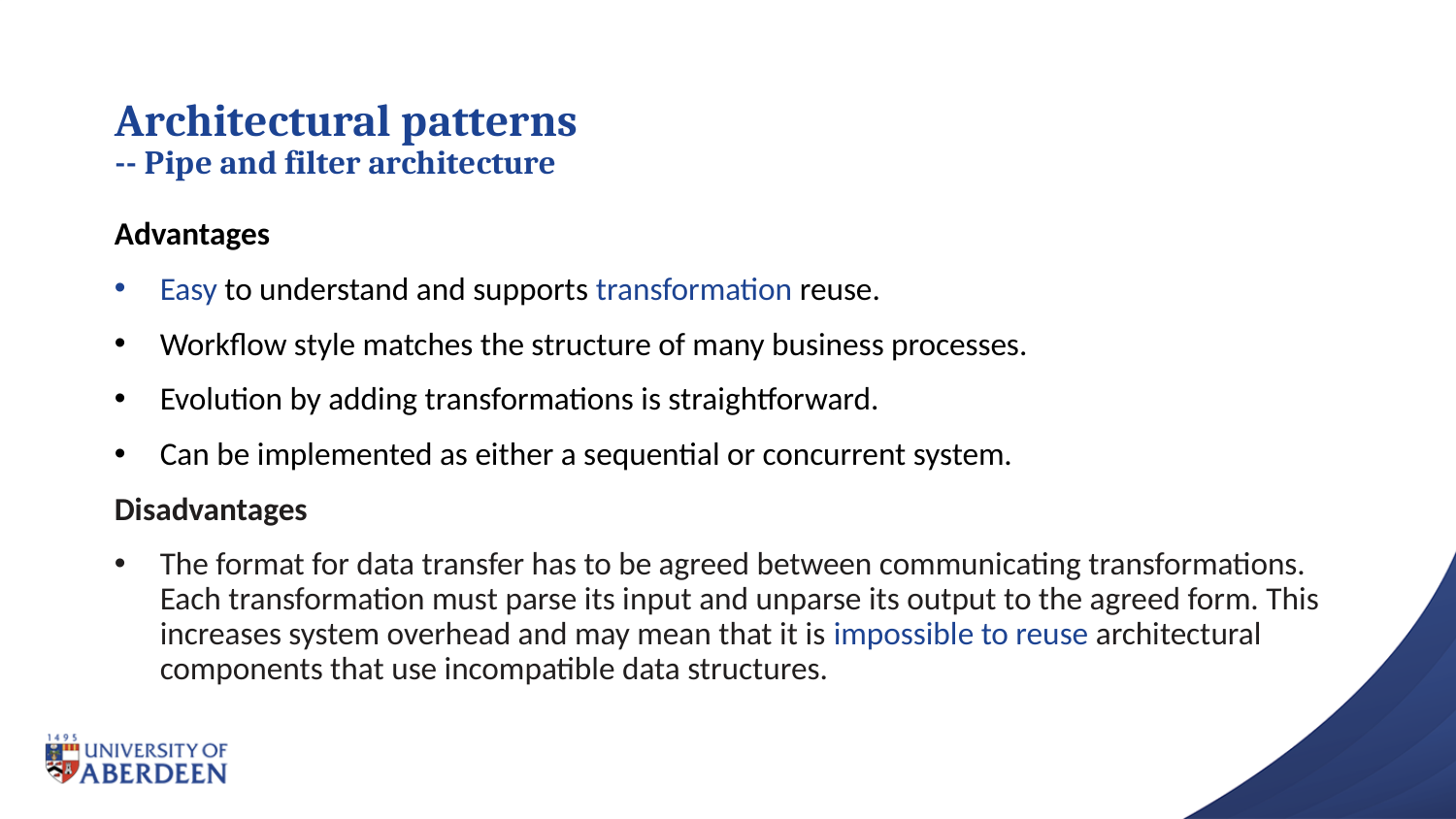

Chapter 6.3.4
# Architectural patterns -- Pipe and filter architecture
Advantages
Easy to understand and supports transformation reuse.
Workflow style matches the structure of many business processes.
Evolution by adding transformations is straightforward.
Can be implemented as either a sequential or concurrent system.
Disadvantages
The format for data transfer has to be agreed between communicating transformations. Each transformation must parse its input and unparse its output to the agreed form. This increases system overhead and may mean that it is impossible to reuse architectural components that use incompatible data structures.